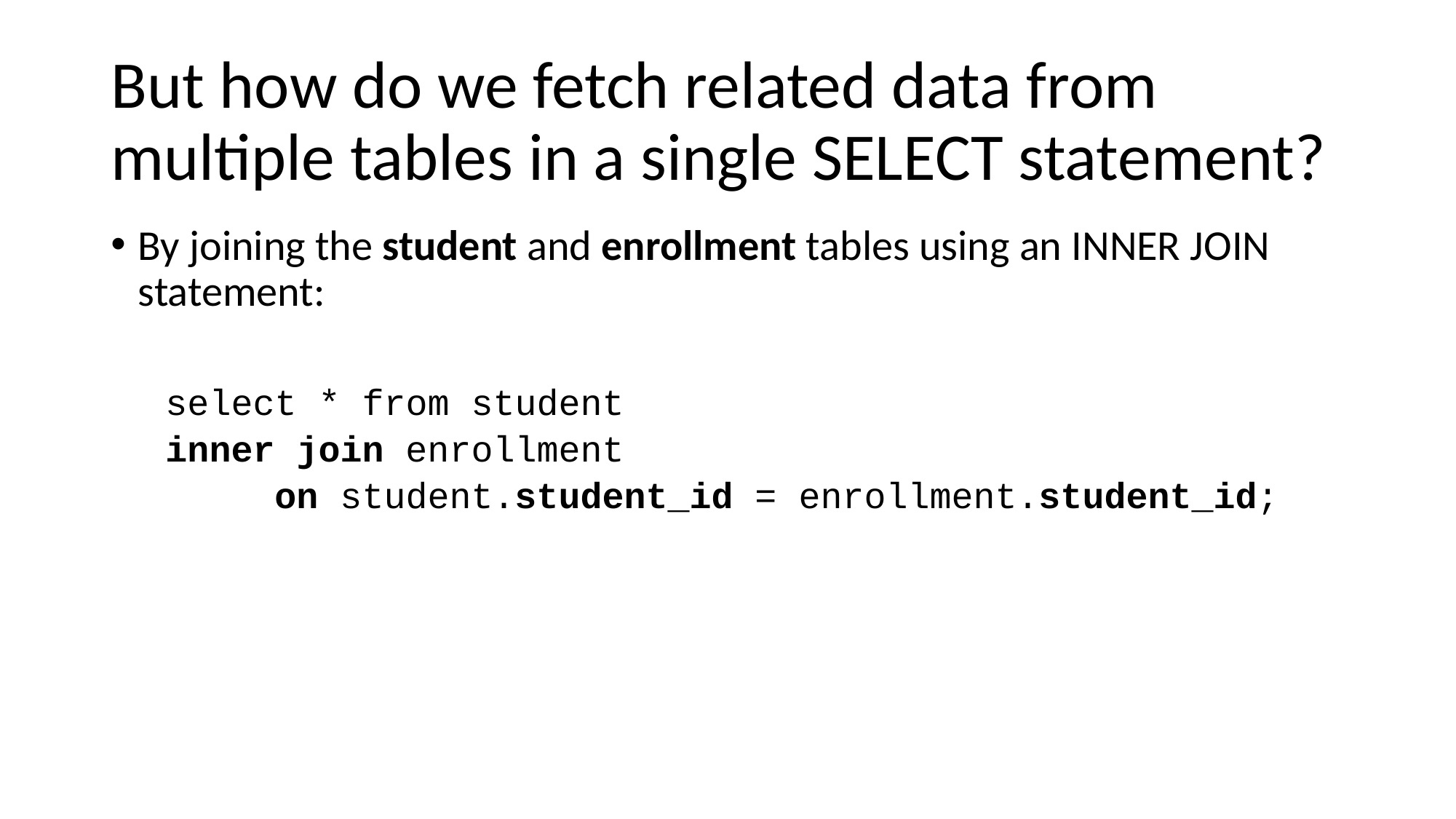

# But how do we fetch related data from multiple tables in a single SELECT statement?
By joining the student and enrollment tables using an INNER JOIN statement:

select * from student
inner join enrollment
	on student.student_id = enrollment.student_id;